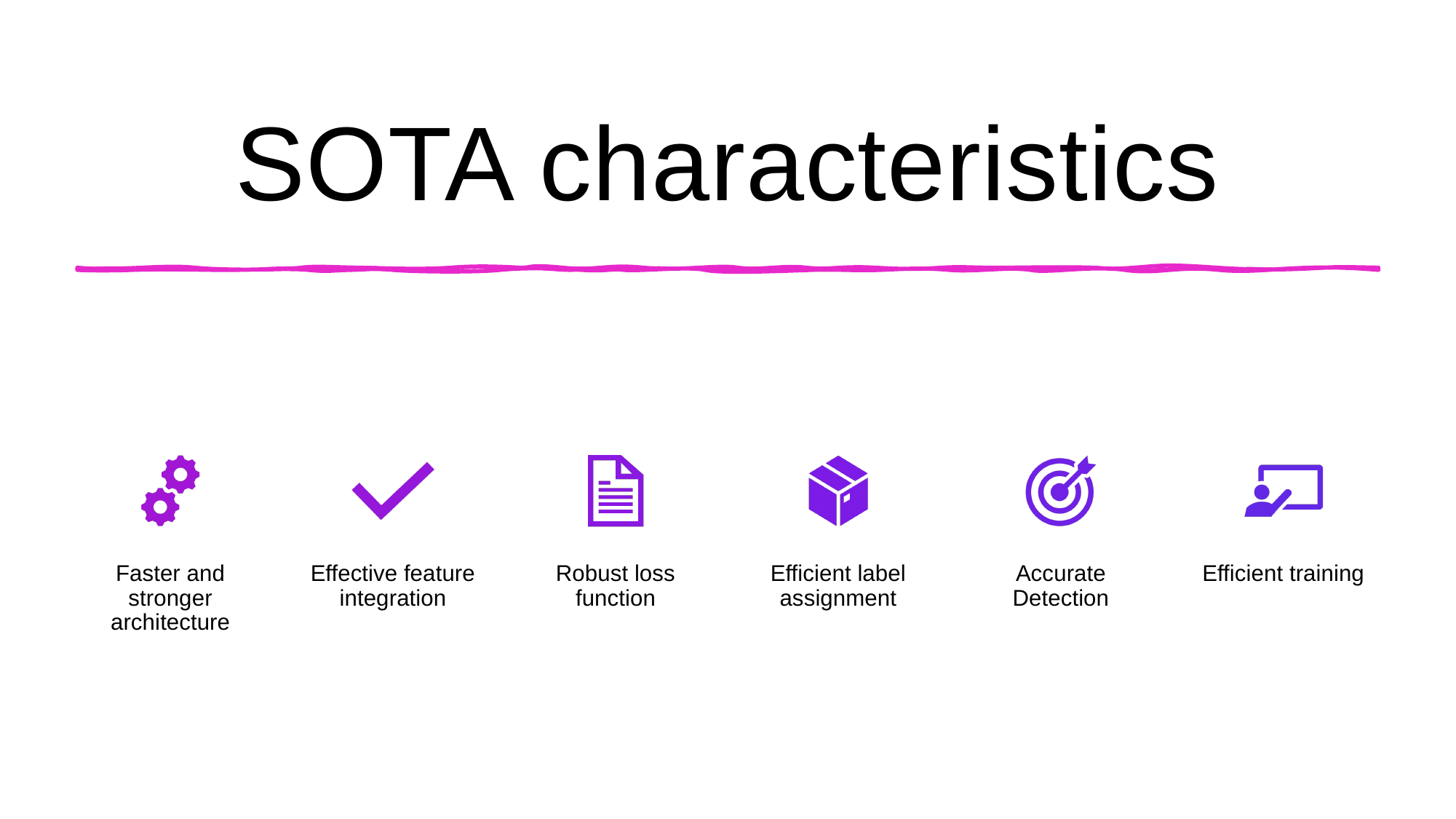

# SOTA characteristics

Faster and stronger architecture
Effective feature integration
Robust loss function
Efficient label assignment
Accurate Detection
Efficient training